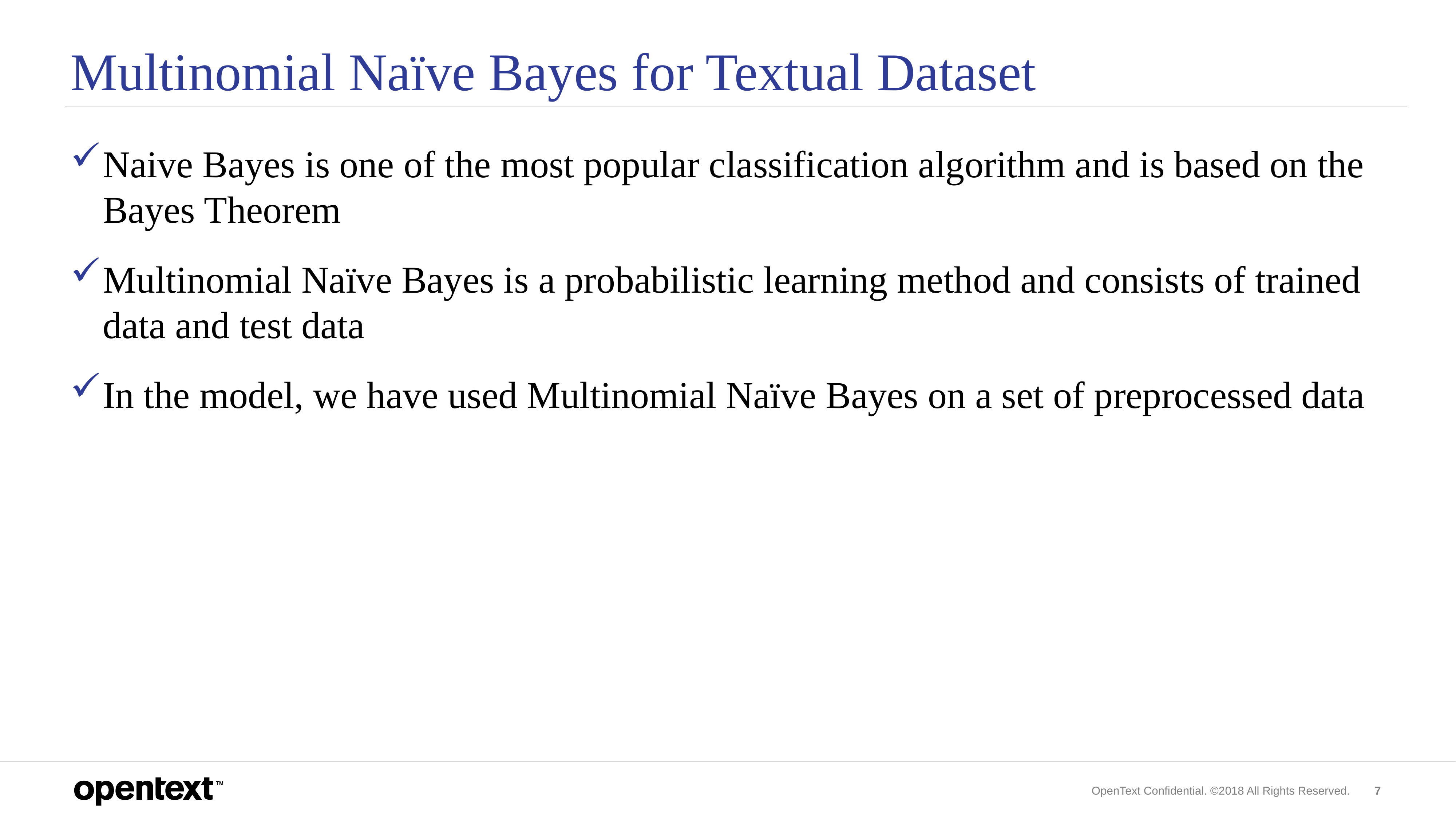

# Multinomial Naïve Bayes for Textual Dataset
Naive Bayes is one of the most popular classification algorithm and is based on the Bayes Theorem
Multinomial Naïve Bayes is a probabilistic learning method and consists of trained data and test data
In the model, we have used Multinomial Naïve Bayes on a set of preprocessed data